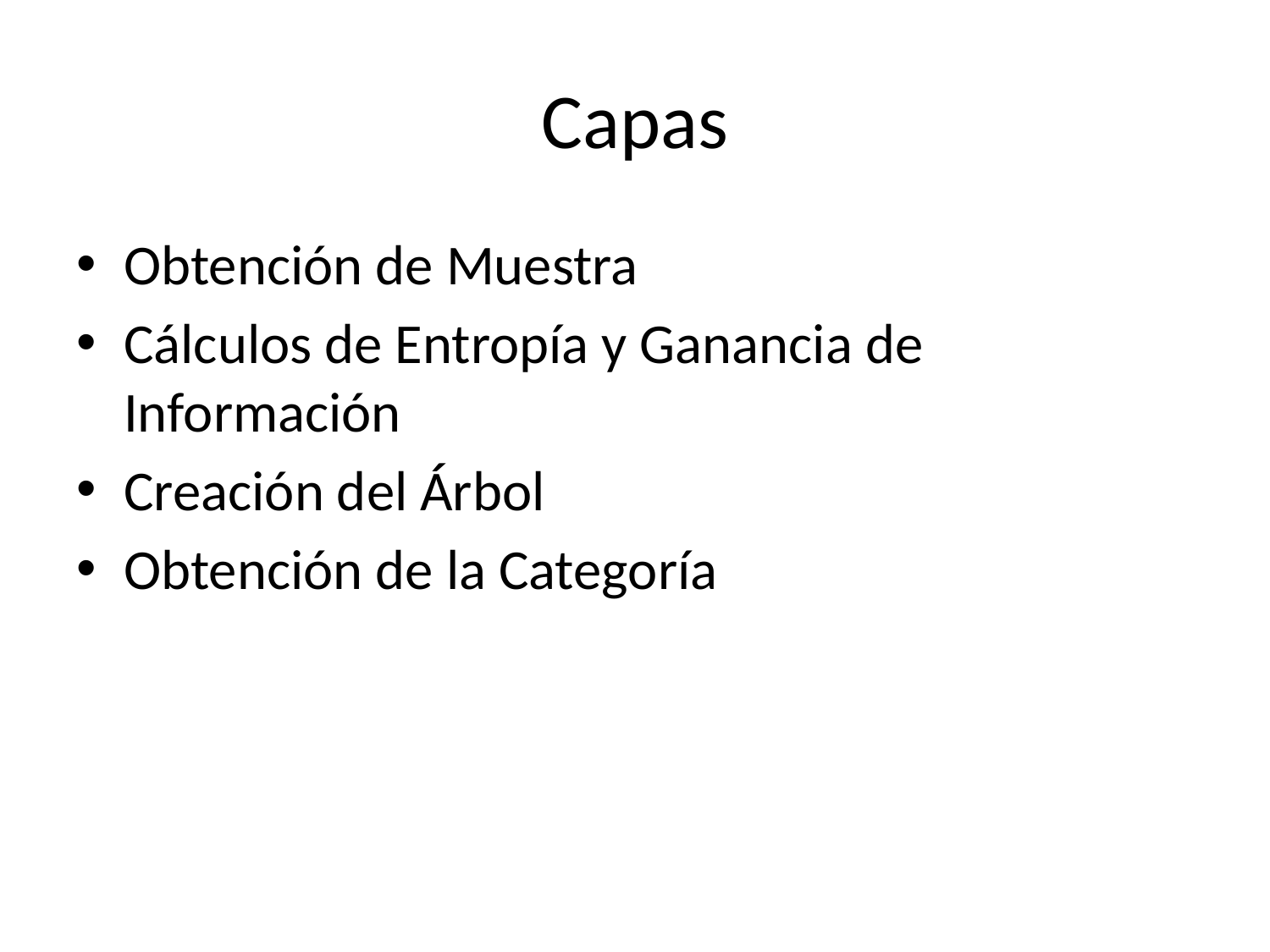

# Capas
Obtención de Muestra
Cálculos de Entropía y Ganancia de Información
Creación del Árbol
Obtención de la Categoría